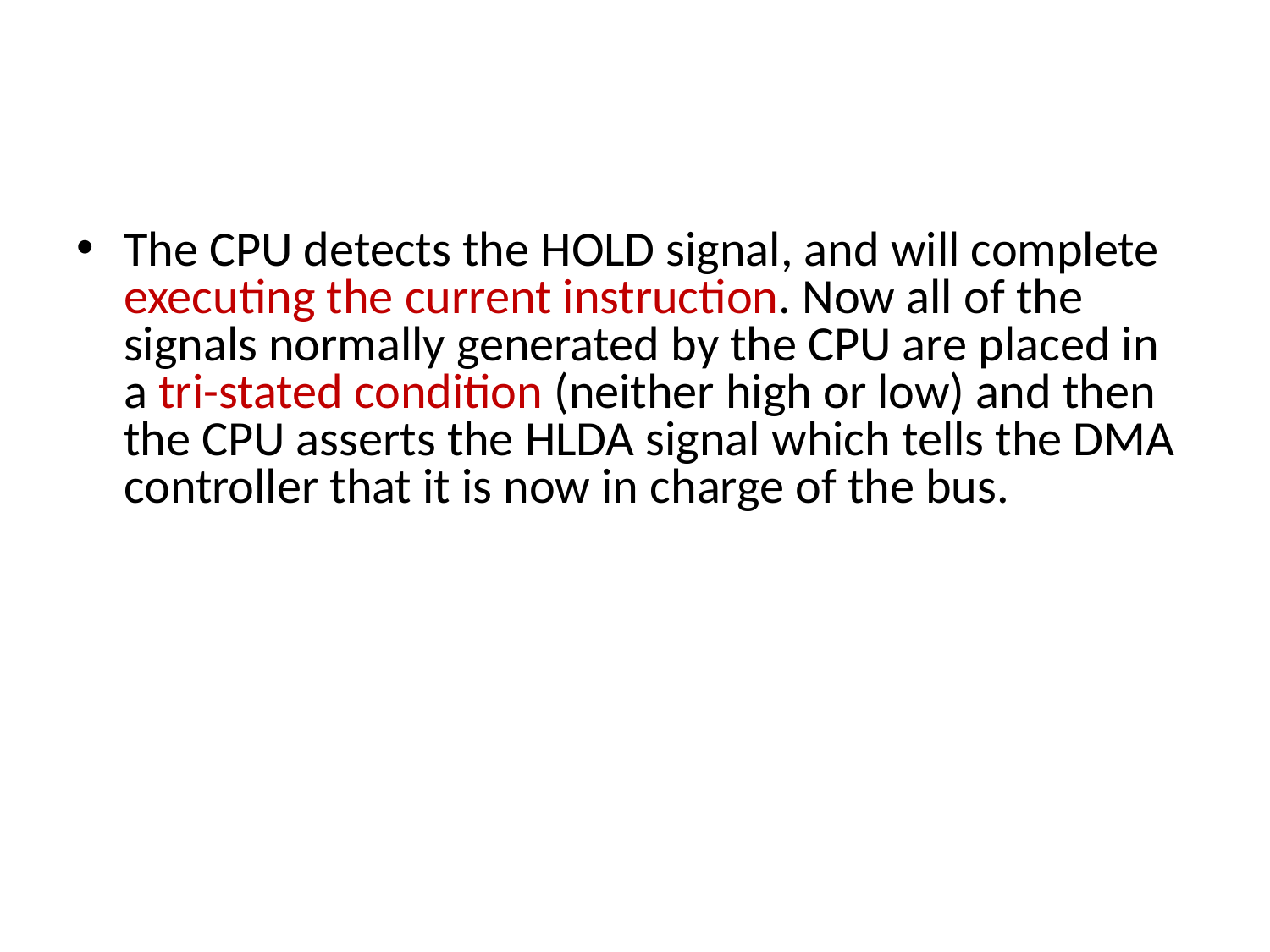

#
The CPU detects the HOLD signal, and will complete executing the current instruction. Now all of the signals normally generated by the CPU are placed in a tri-stated condition (neither high or low) and then the CPU asserts the HLDA signal which tells the DMA controller that it is now in charge of the bus.